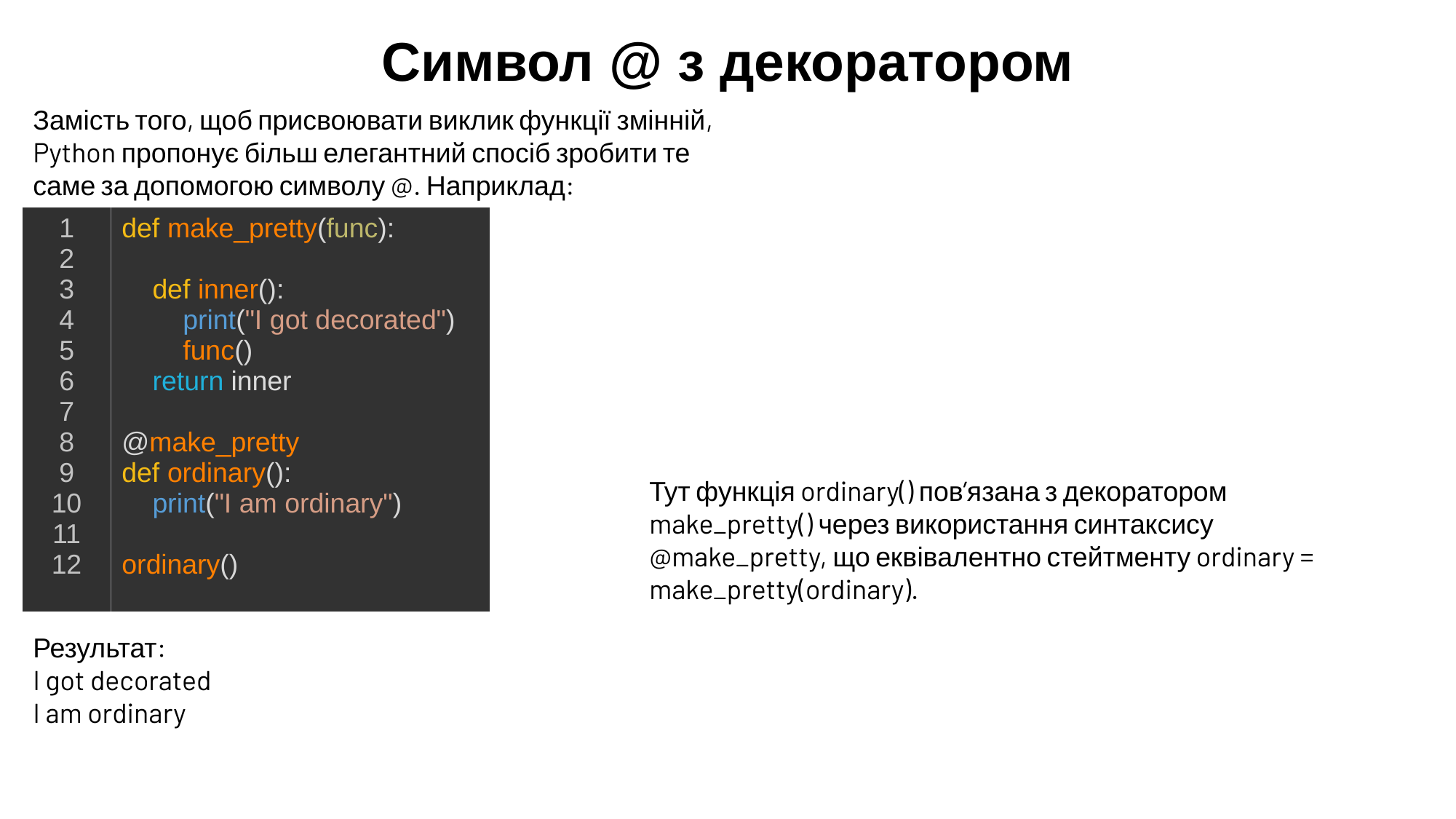

Символ @ з декоратором

Замість того, щоб присвоювати виклик функції змінній, Python пропонує більш елегантний спосіб зробити те саме за допомогою символу @. Наприклад:
| 1 2 3 4 5 6 7 8 9 10 11 12 | def make\_pretty(func):       def inner():         print("I got decorated")         func()     return inner   @make\_pretty def ordinary():     print("I am ordinary")   ordinary() |
| --- | --- |
Тут функція ordinary() пов’язана з декоратором make_pretty() через використання синтаксису @make_pretty, що еквівалентно стейтменту ordinary = make_pretty(ordinary).
Результат:
I got decorated
I am ordinary